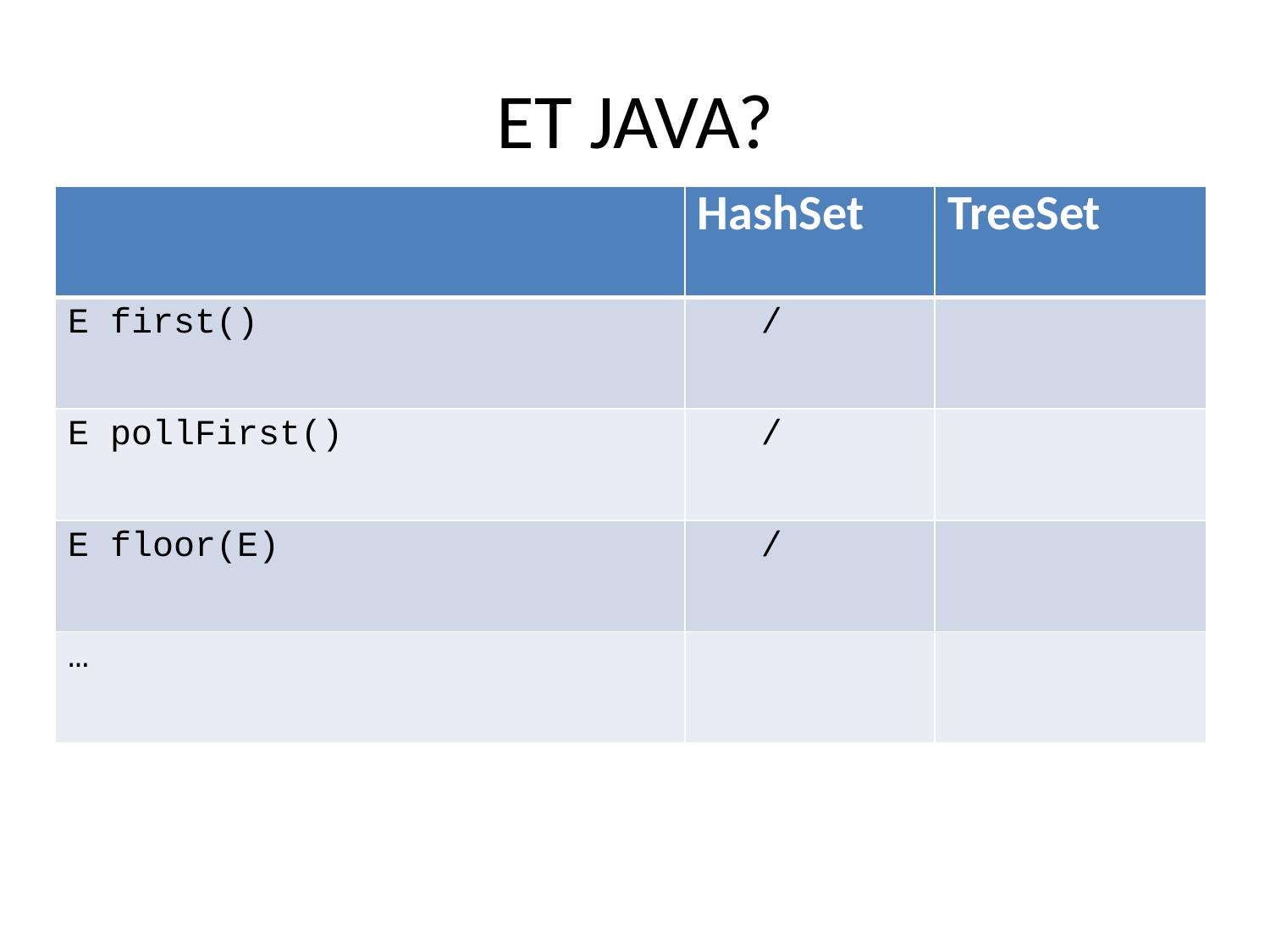

# ET JAVA?
|  | HashSet | TreeSet |
| --- | --- | --- |
| E first() | / |  |
| E pollFirst() | / |  |
| E floor(E) | / |  |
| … |  |  |